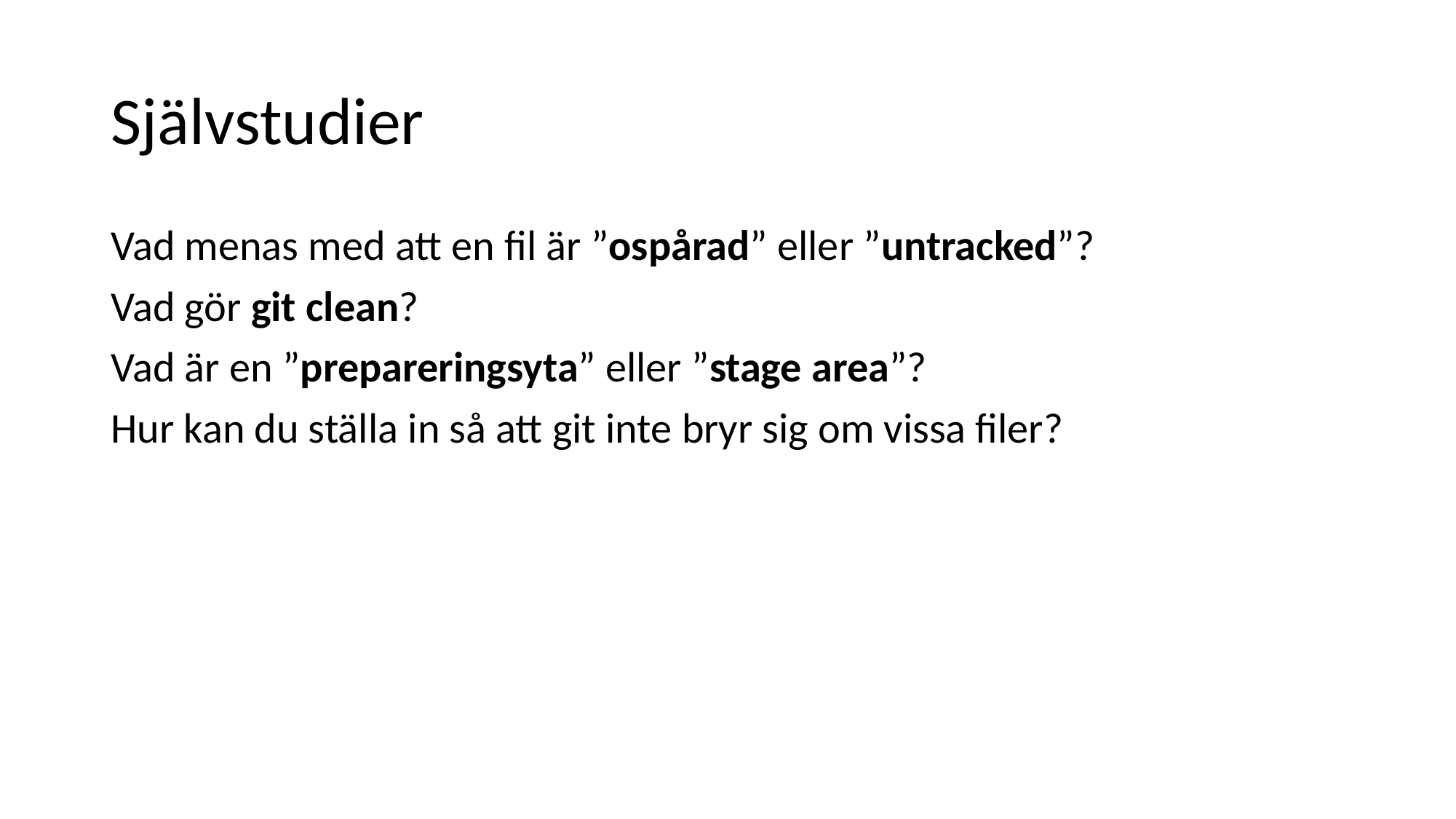

# Självstudier
Vad menas med att en fil är ”ospårad” eller ”untracked”?
Vad gör git clean?
Vad är en ”prepareringsyta” eller ”stage area”?
Hur kan du ställa in så att git inte bryr sig om vissa filer?